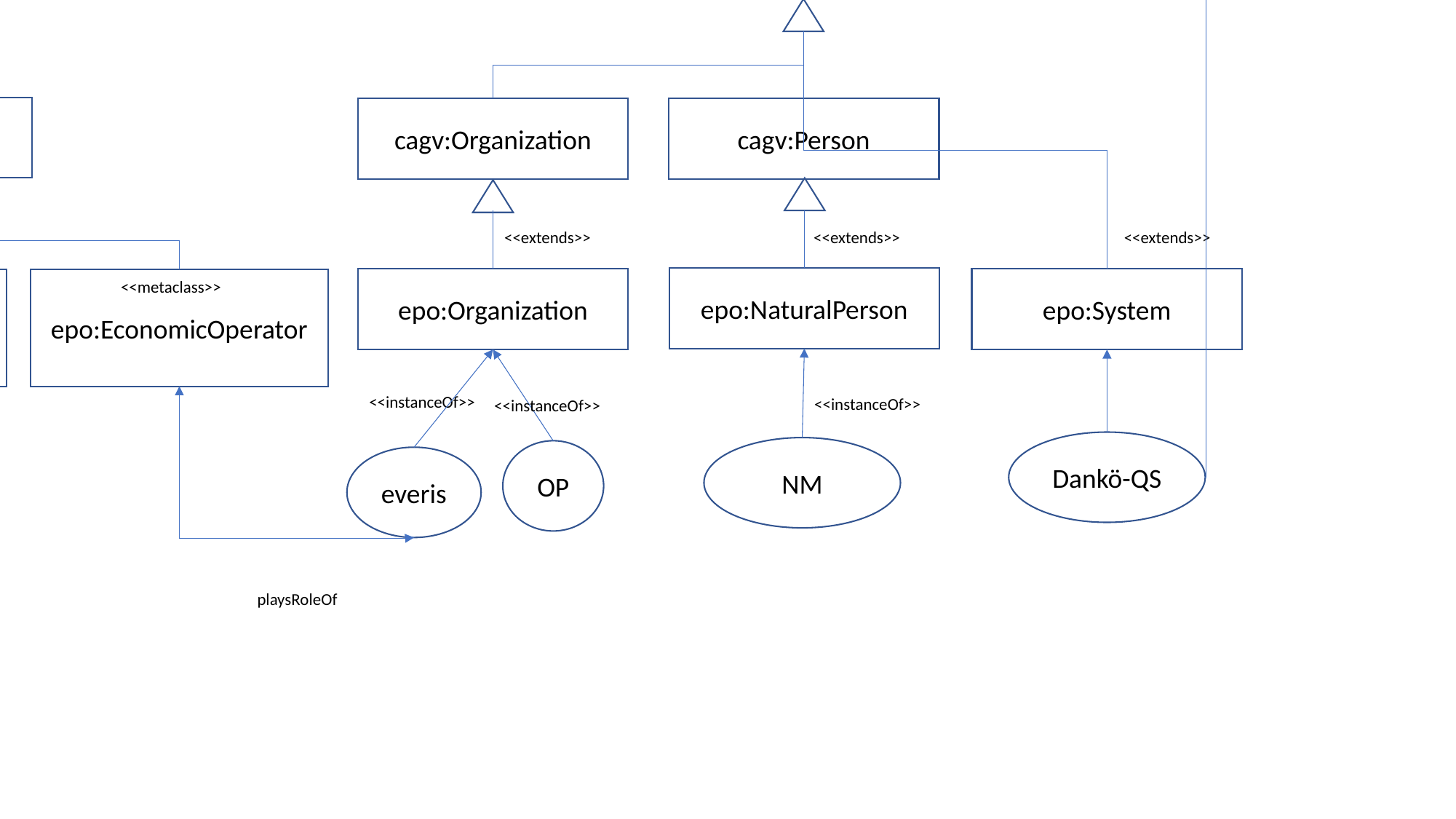

epo:Agent
belongsTo
rolePlayedBy

playsRoleOf
cagv:Role
cagv:Person
cagv:Organization
<<metaclass>>

<<extends>>
<<extends>>
<<extends>>
<<metaclass>>
<<metaclass>>
epo:NaturalPerson
epo:ServiceProvider
epo:Organization
epo:System
epo:Buyer
epo:EconomicOperator
epo:CivilServant
cagv:ContactPoint
<<metaclass>>
<<metaclass>>
<<metaclass>>
<<instanceOf>>
<<instanceOf>>
<<instanceOf>>
roleOf
Dankö-QS
NM
OP
everis
playsRoleOf